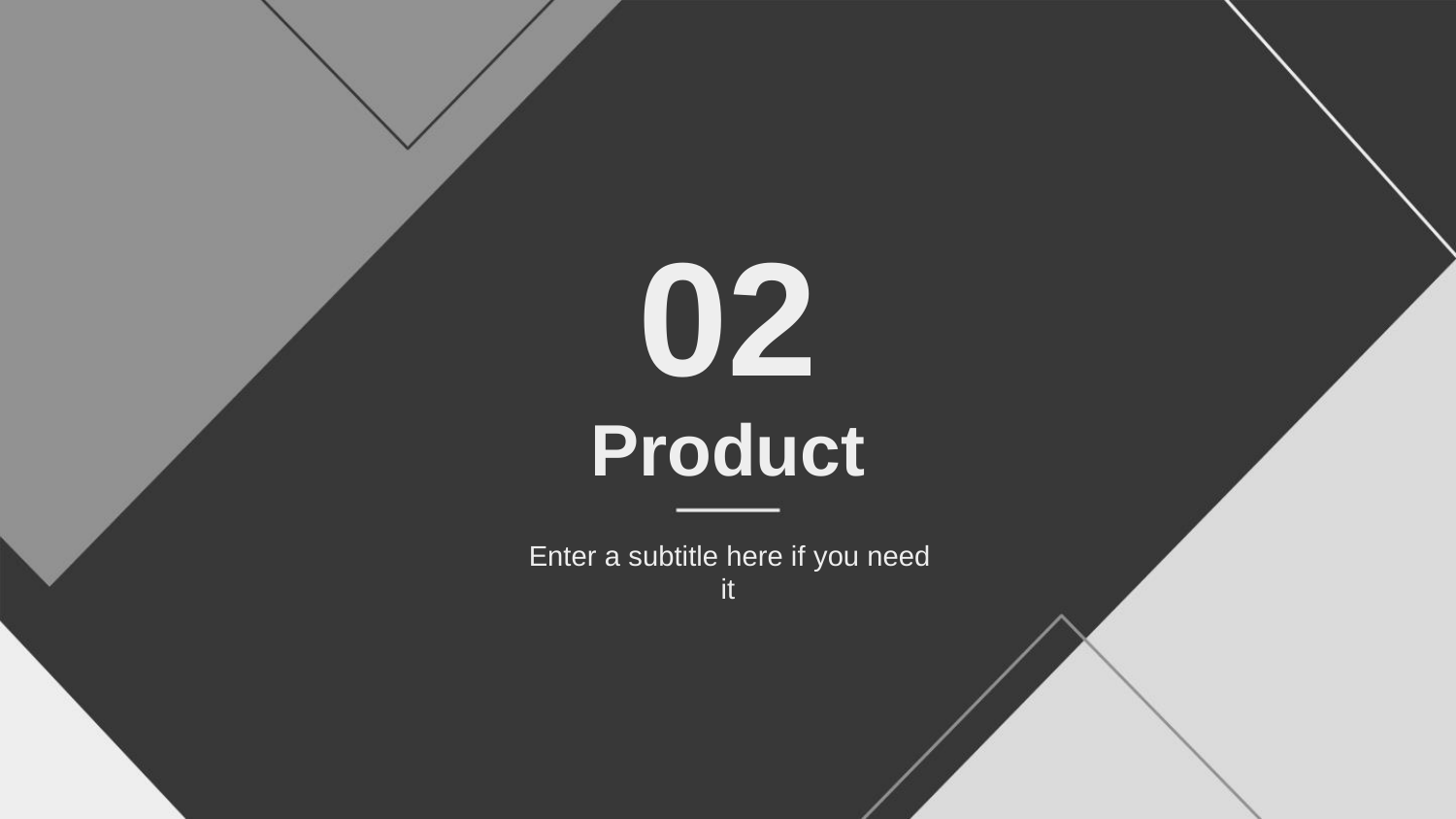

02
Product
Enter a subtitle here if you need
it